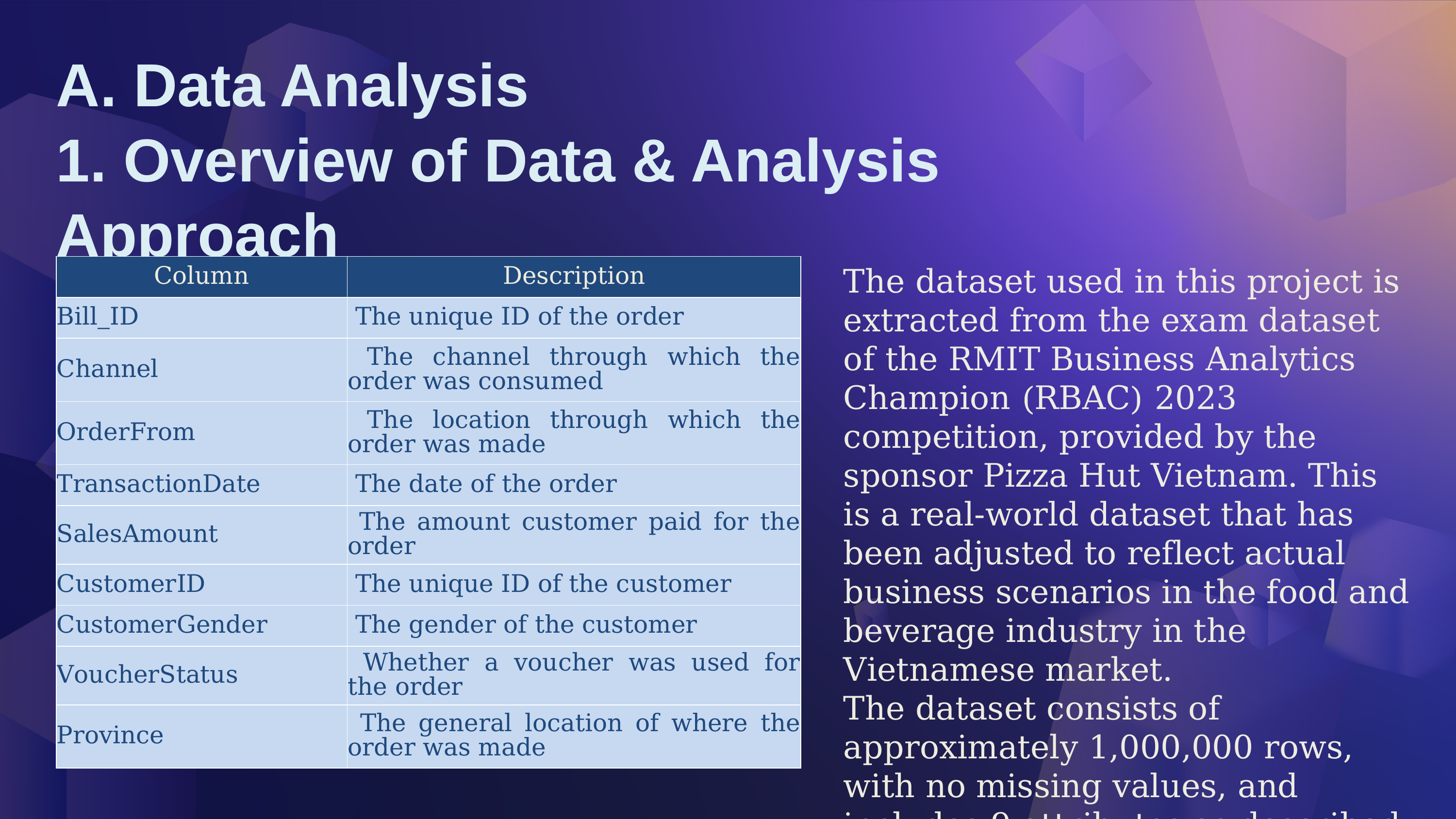

A. Data Analysis
1. Overview of Data & Analysis Approach
| Column | Description |
| --- | --- |
| Bill\_ID | The unique ID of the order |
| Channel | The channel through which the order was consumed |
| OrderFrom | The location through which the order was made |
| TransactionDate | The date of the order |
| SalesAmount | The amount customer paid for the order |
| CustomerID | The unique ID of the customer |
| CustomerGender | The gender of the customer |
| VoucherStatus | Whether a voucher was used for the order |
| Province | The general location of where the order was made |
The dataset used in this project is extracted from the exam dataset of the RMIT Business Analytics Champion (RBAC) 2023 competition, provided by the sponsor Pizza Hut Vietnam. This is a real-world dataset that has been adjusted to reflect actual business scenarios in the food and beverage industry in the Vietnamese market.
The dataset consists of approximately 1,000,000 rows, with no missing values, and includes 9 attributes as described.